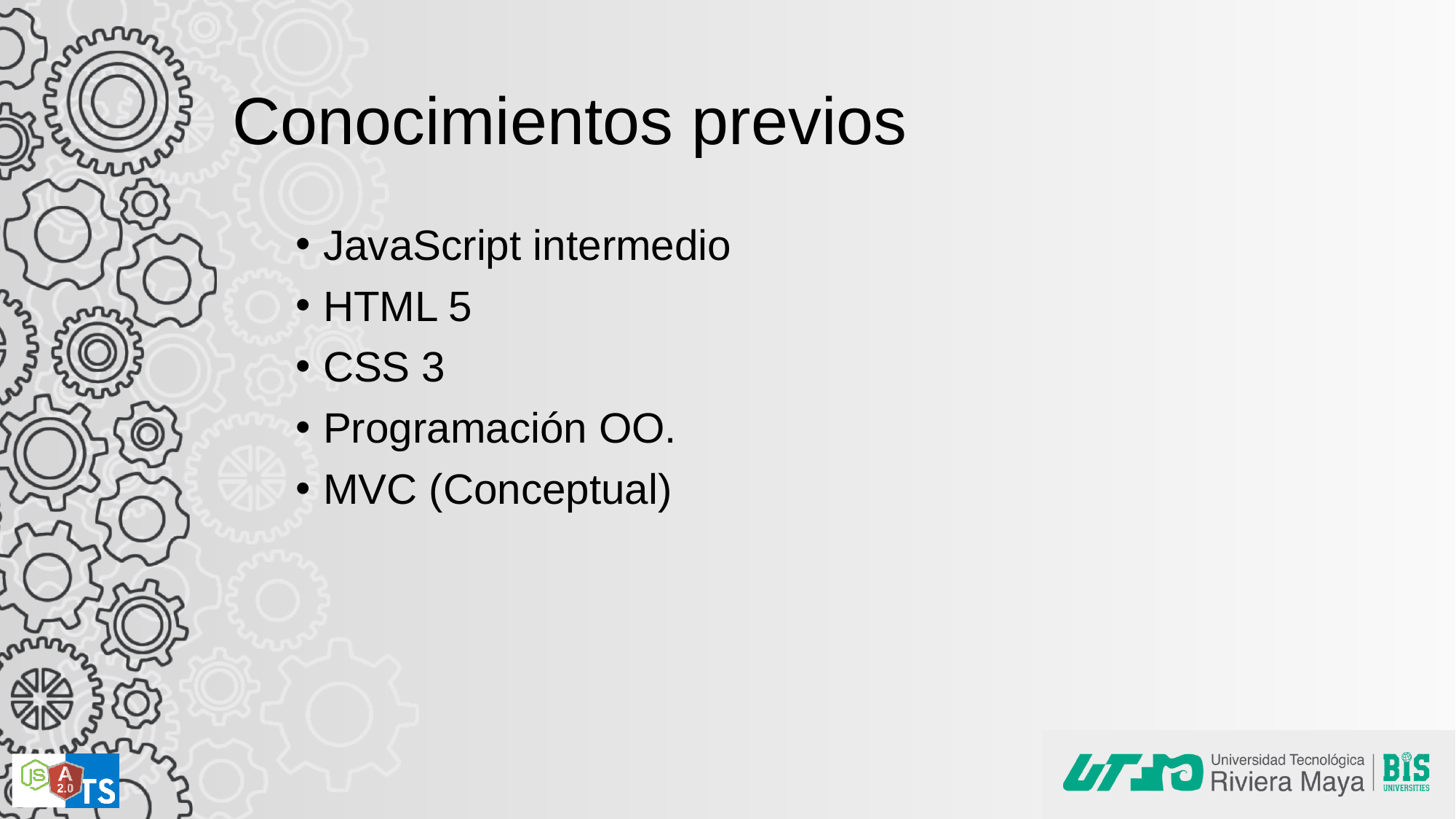

# Conocimientos previos
JavaScript intermedio
HTML 5
CSS 3
Programación OO.
MVC (Conceptual)